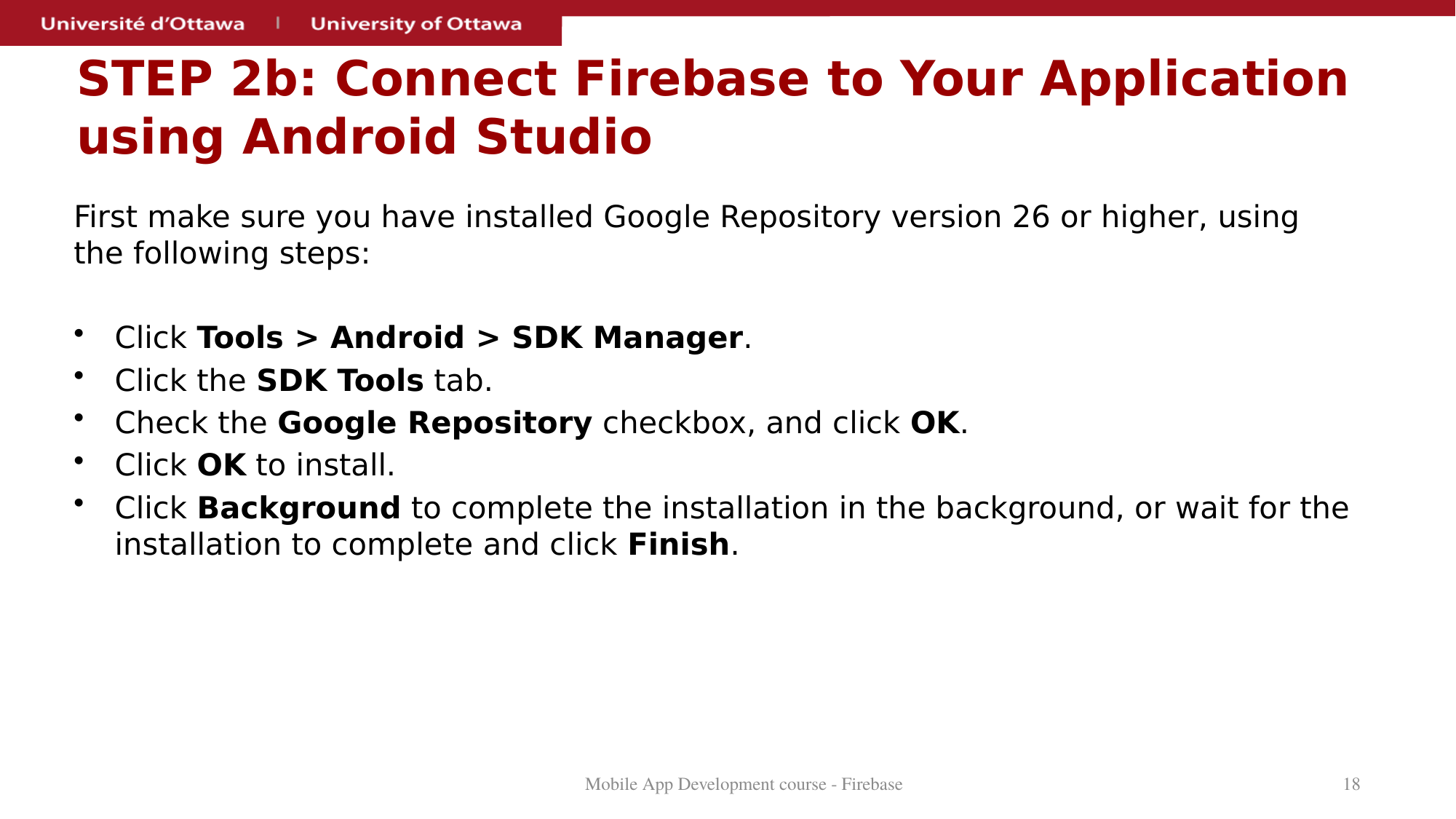

# STEP 2b: Connect Firebase to Your Application using Android Studio
First make sure you have installed Google Repository version 26 or higher, using the following steps:

Click Tools > Android > SDK Manager.
Click the SDK Tools tab.
Check the Google Repository checkbox, and click OK.
Click OK to install.
Click Background to complete the installation in the background, or wait for the installation to complete and click Finish.
Mobile App Development course - Firebase
18